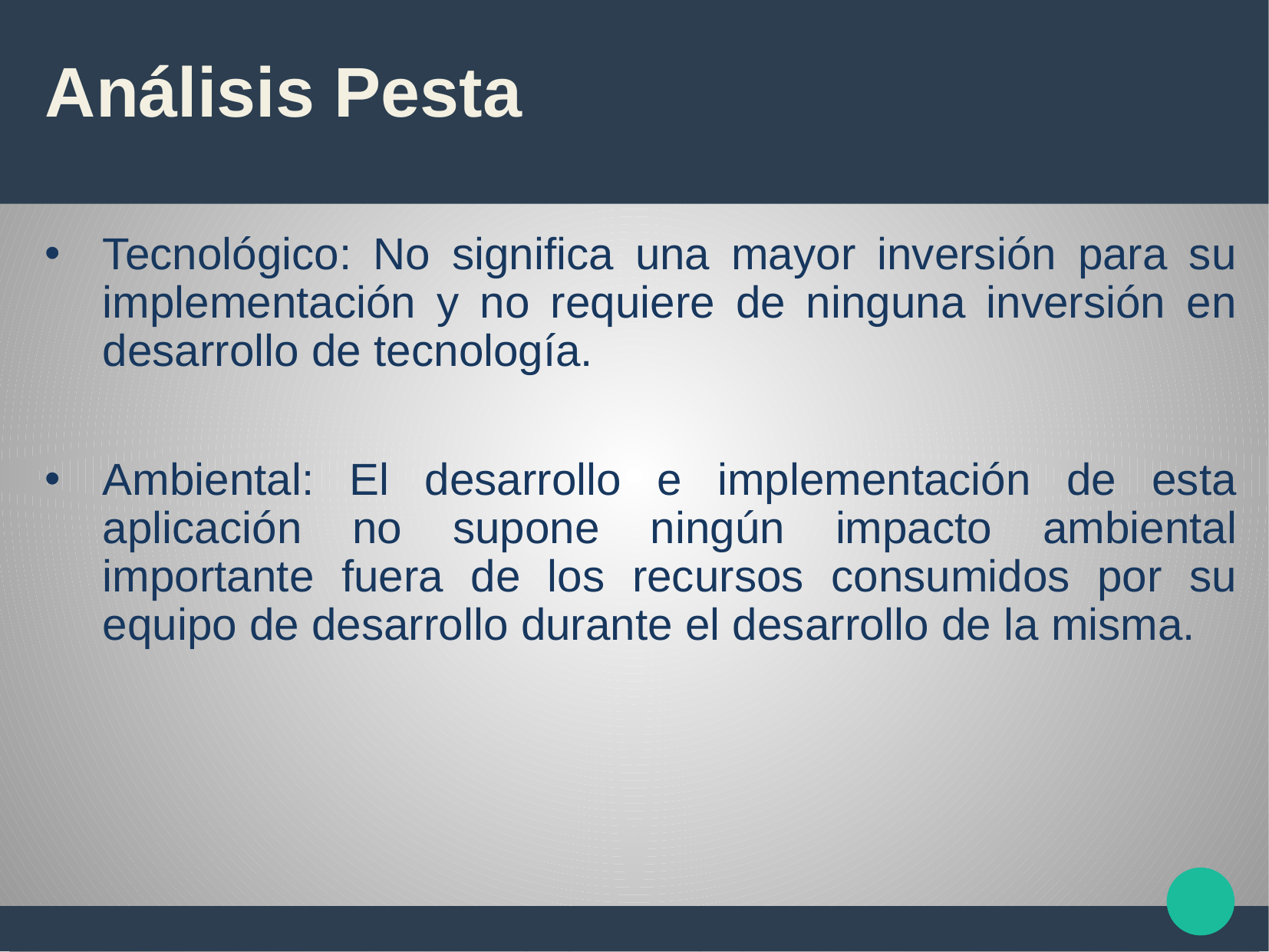

# Análisis Pesta
Tecnológico: No significa una mayor inversión para su implementación y no requiere de ninguna inversión en desarrollo de tecnología.

Ambiental: El desarrollo e implementación de esta aplicación no supone ningún impacto ambiental importante fuera de los recursos consumidos por su equipo de desarrollo durante el desarrollo de la misma.